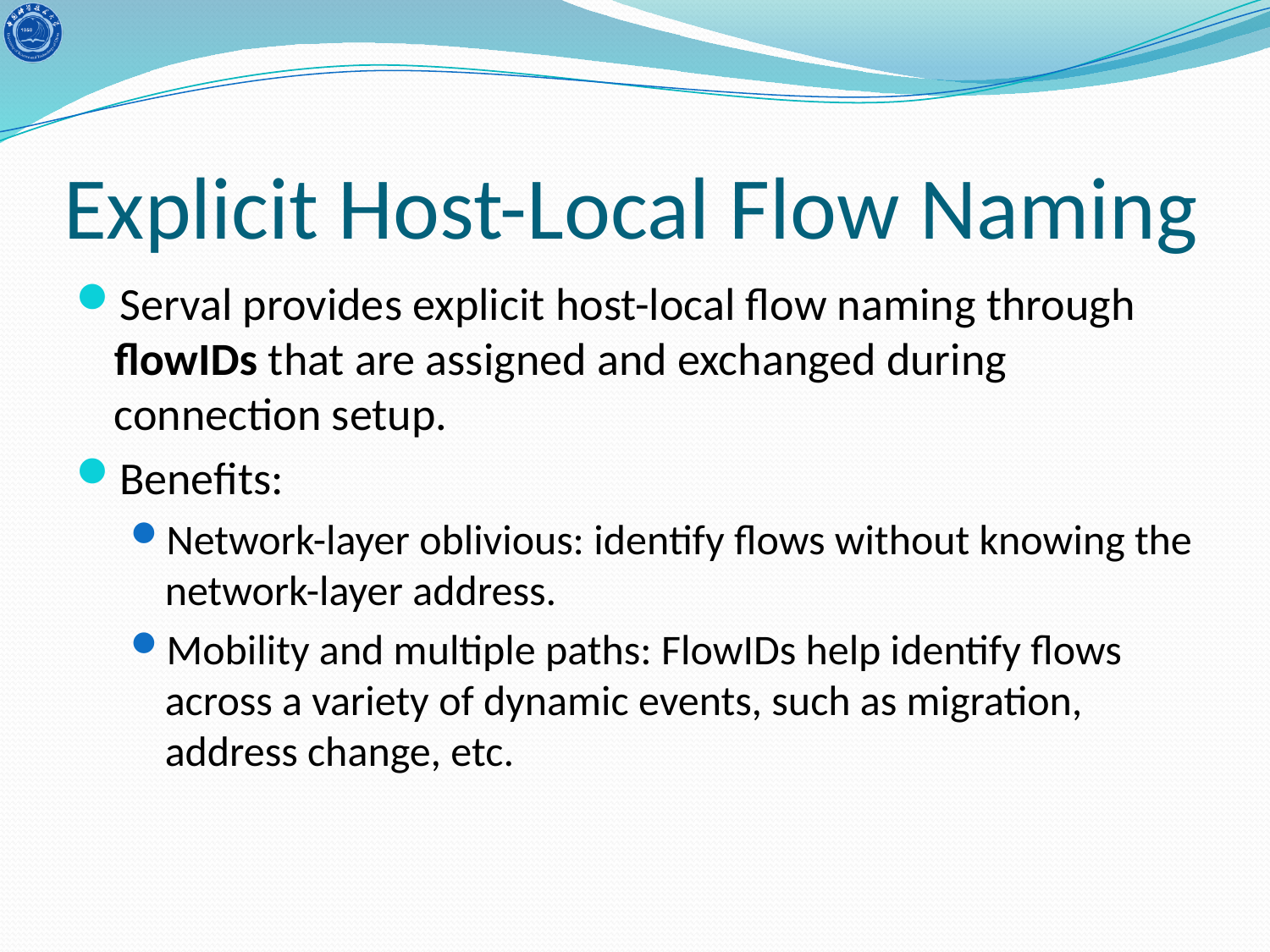

# Explicit Host-Local Flow Naming
Serval provides explicit host-local flow naming through flowIDs that are assigned and exchanged during connection setup.
Benefits:
Network-layer oblivious: identify flows without knowing the network-layer address.
Mobility and multiple paths: FlowIDs help identify flows across a variety of dynamic events, such as migration, address change, etc.